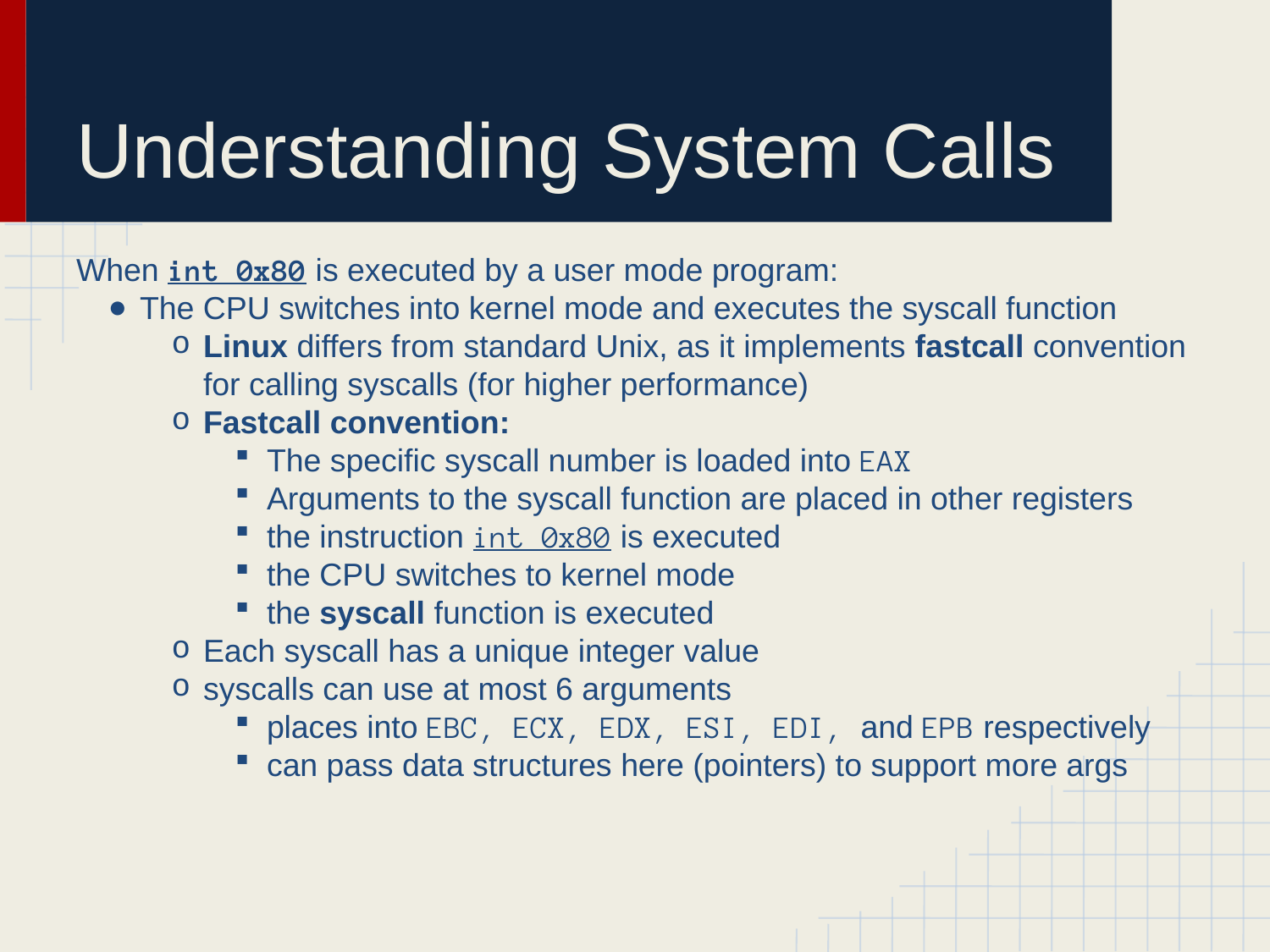

# Understanding System Calls
When int 0x80 is executed by a user mode program:
The CPU switches into kernel mode and executes the syscall function
Linux differs from standard Unix, as it implements fastcall convention for calling syscalls (for higher performance)
Fastcall convention:
The specific syscall number is loaded into EAX
Arguments to the syscall function are placed in other registers
the instruction int 0x80 is executed
the CPU switches to kernel mode
the syscall function is executed
Each syscall has a unique integer value
syscalls can use at most 6 arguments
places into EBC, ECX, EDX, ESI, EDI, and EPB respectively
can pass data structures here (pointers) to support more args